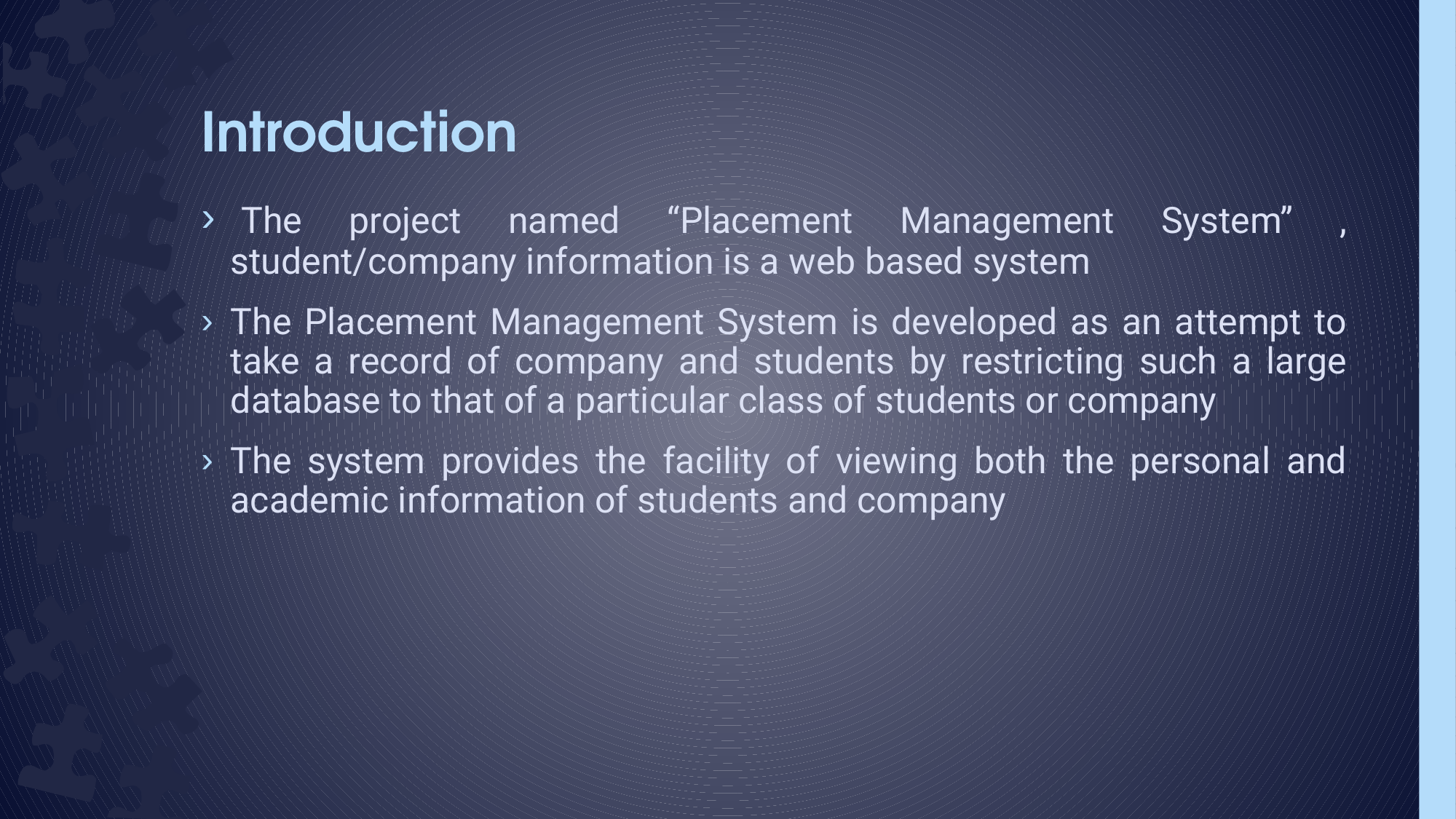

# Introduction
 The project named “Placement Management System” , student/company information is a web based system
The Placement Management System is developed as an attempt to take a record of company and students by restricting such a large database to that of a particular class of students or company
The system provides the facility of viewing both the personal and academic information of students and company